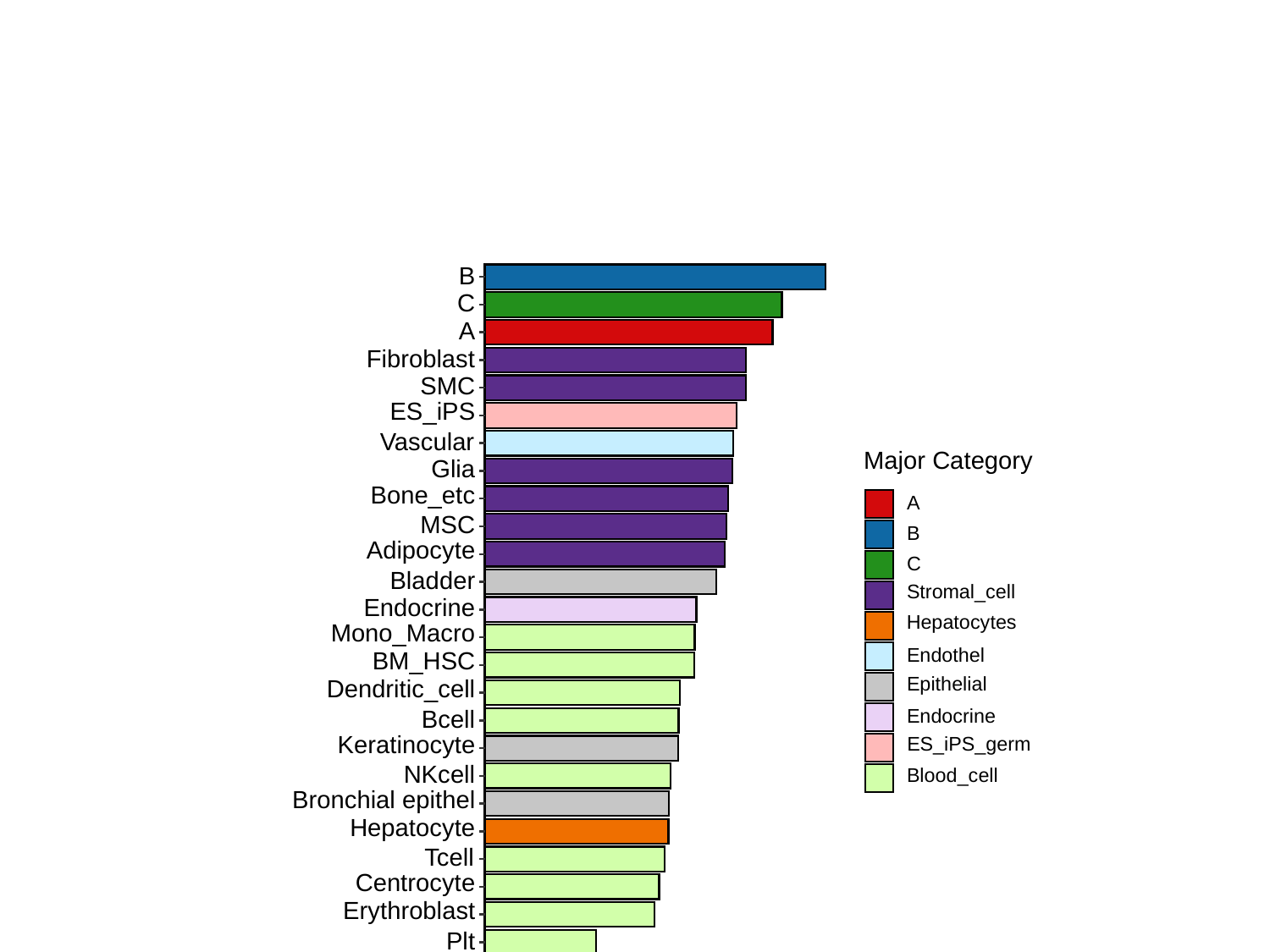

#

B

C

A

Fibroblast

SMC

ES_iPS

Vascular

Major Category

Glia

Bone_etc

A

MSC

B
Adipocyte

C

Bladder

Stromal_cell

Endocrine

Hepatocytes
Mono_Macro

Endothel
BM_HSC

Epithelial
Dendritic_cell

Endocrine
Bcell

Keratinocyte

ES_iPS_germ

NKcell
Blood_cell

Bronchial epithel

Hepatocyte

Tcell

Centrocyte

Erythroblast

Plt

Neutrophil

0.5
0.6
0.7
0.8
0.9
1.0
Correlation with B